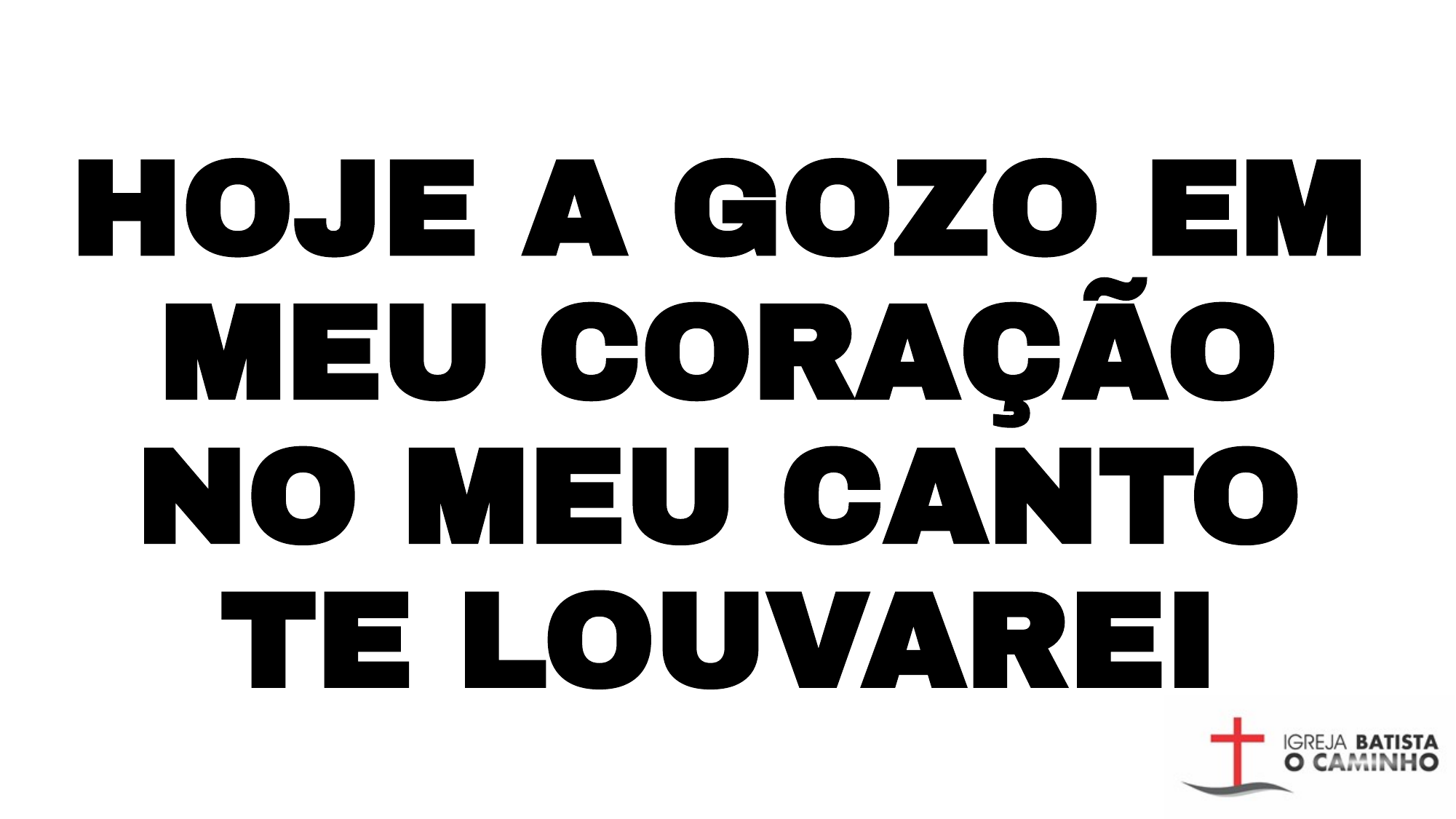

# HOJE A GOZO EM MEU CORAÇÃO NO MEU CANTO TE LOUVAREI